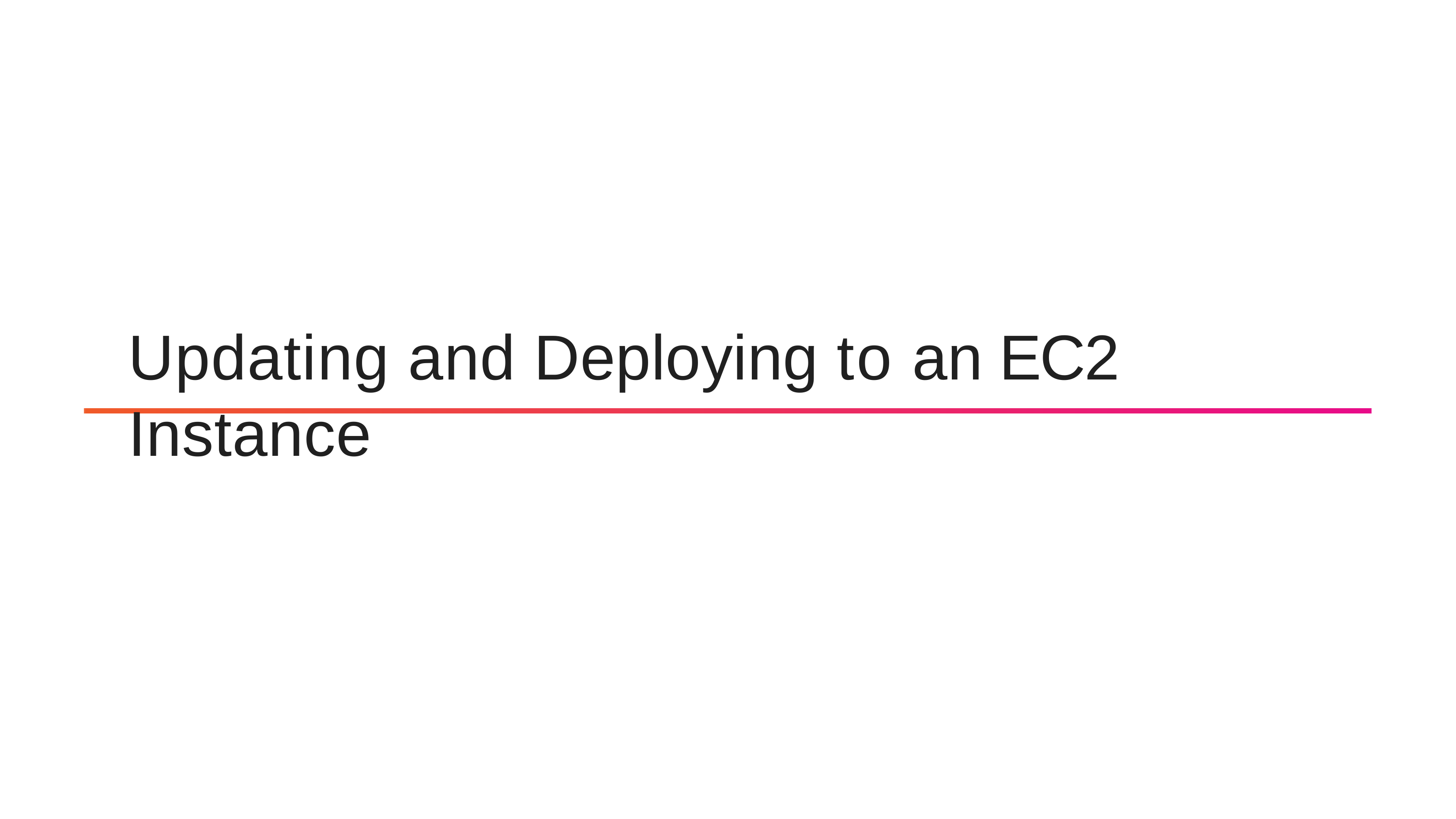

# Updating and Deploying to an EC2 Instance
35